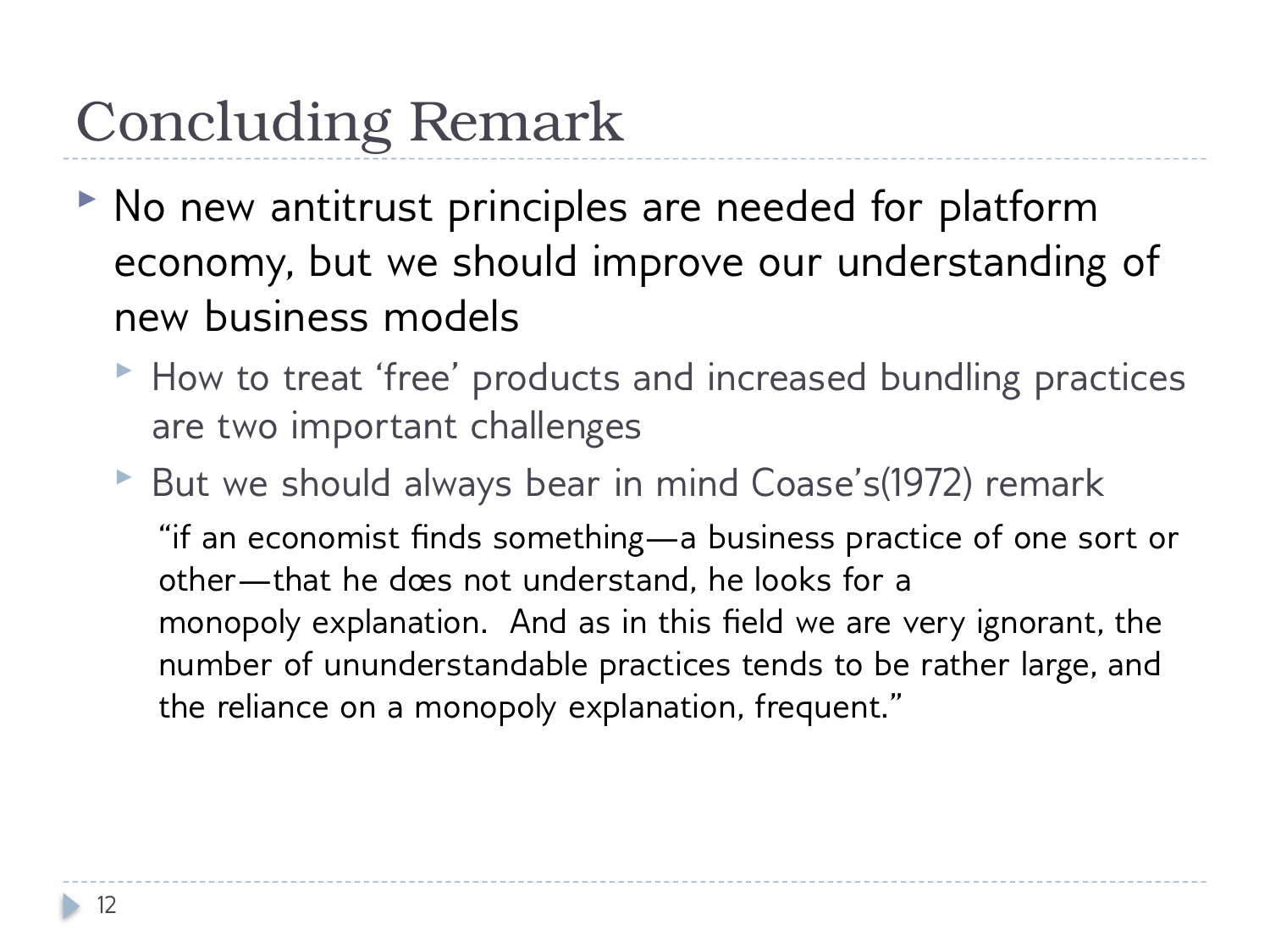

# Concluding Remark
No new antitrust principles are needed for platform economy, but we should improve our understanding of new business models
How to treat ‘free’ products and increased bundling practices are two important challenges
But we should always bear in mind Coase’s(1972) remark
“if an economist finds something—a business practice of one sort or other—that he does not understand, he looks for a monopoly explanation.  And as in this field we are very ignorant, the number of ununderstandable practices tends to be rather large, and the reliance on a monopoly explanation, frequent.”
12